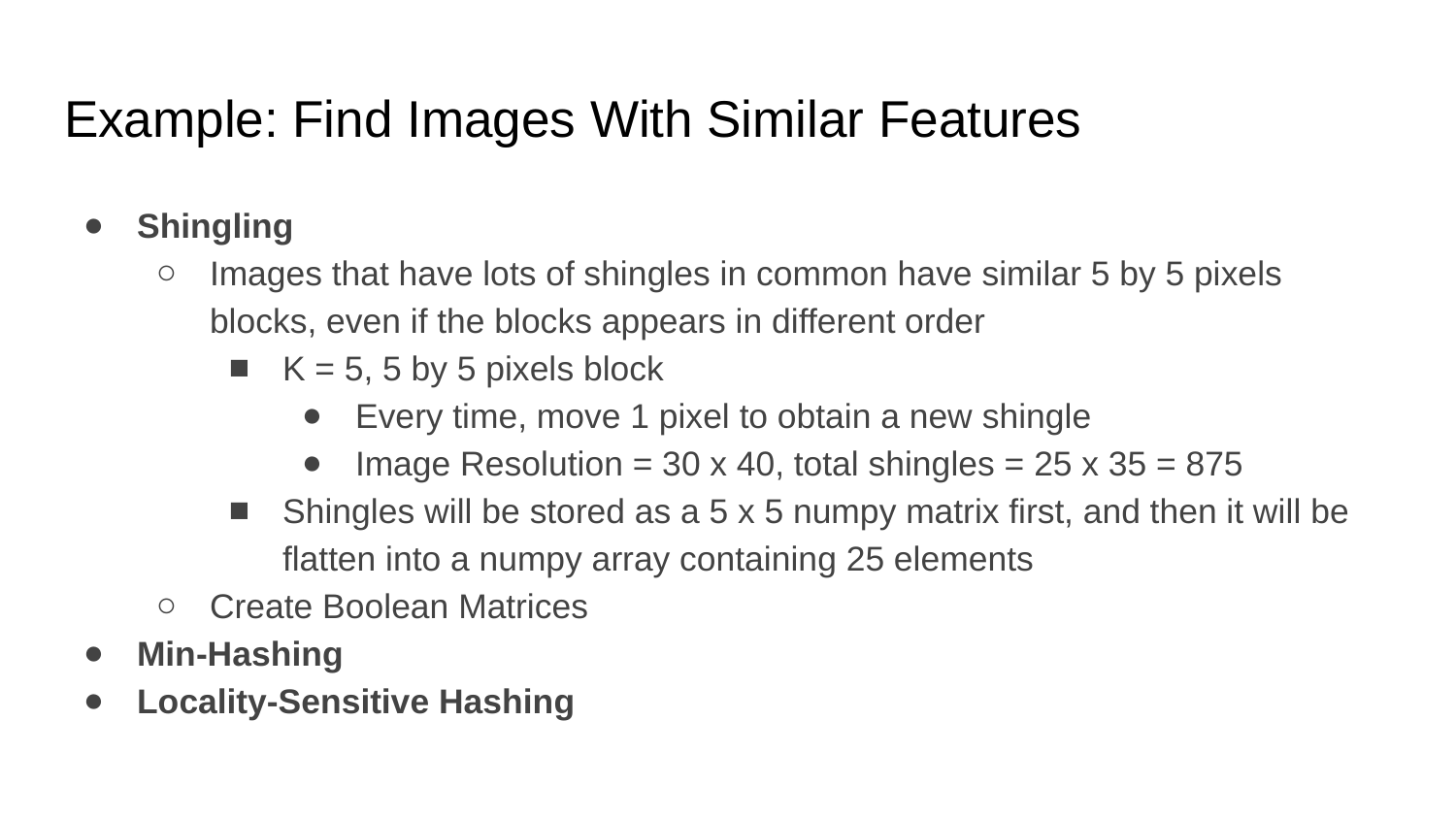

# Example: Find Images With Similar Features

Shingling
Images that have lots of shingles in common have similar 5 by 5 pixels blocks, even if the blocks appears in different order
K = 5, 5 by 5 pixels block
Every time, move 1 pixel to obtain a new shingle
Image Resolution = 30 x 40, total shingles = 25 x 35 = 875
Shingles will be stored as a 5 x 5 numpy matrix first, and then it will be flatten into a numpy array containing 25 elements
Create Boolean Matrices
Min-Hashing
Locality-Sensitive Hashing